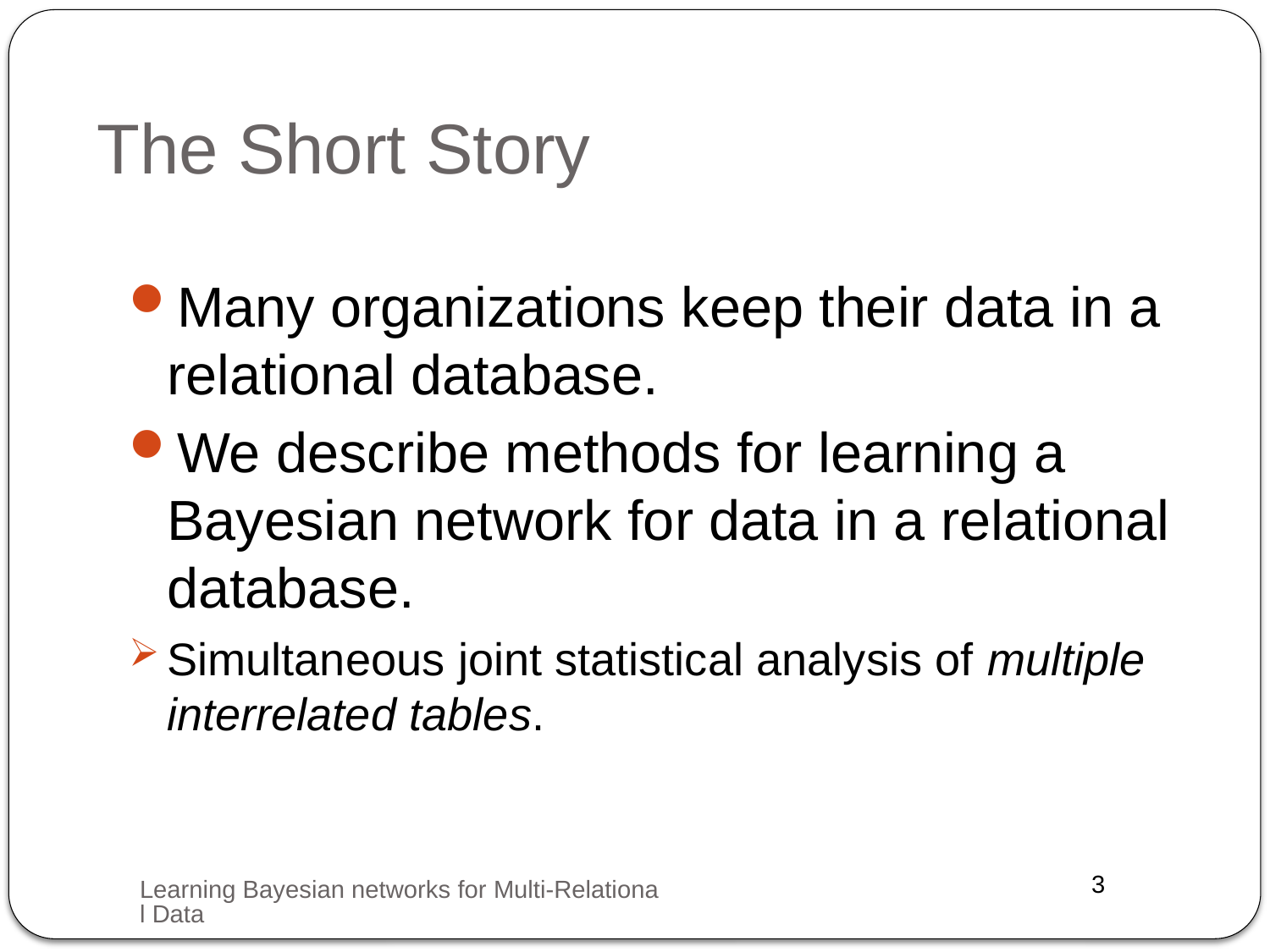

# The Short Story
Many organizations keep their data in a relational database.
We describe methods for learning a Bayesian network for data in a relational database.
Simultaneous joint statistical analysis of multiple interrelated tables.
Learning Bayesian networks for Multi-Relational Data